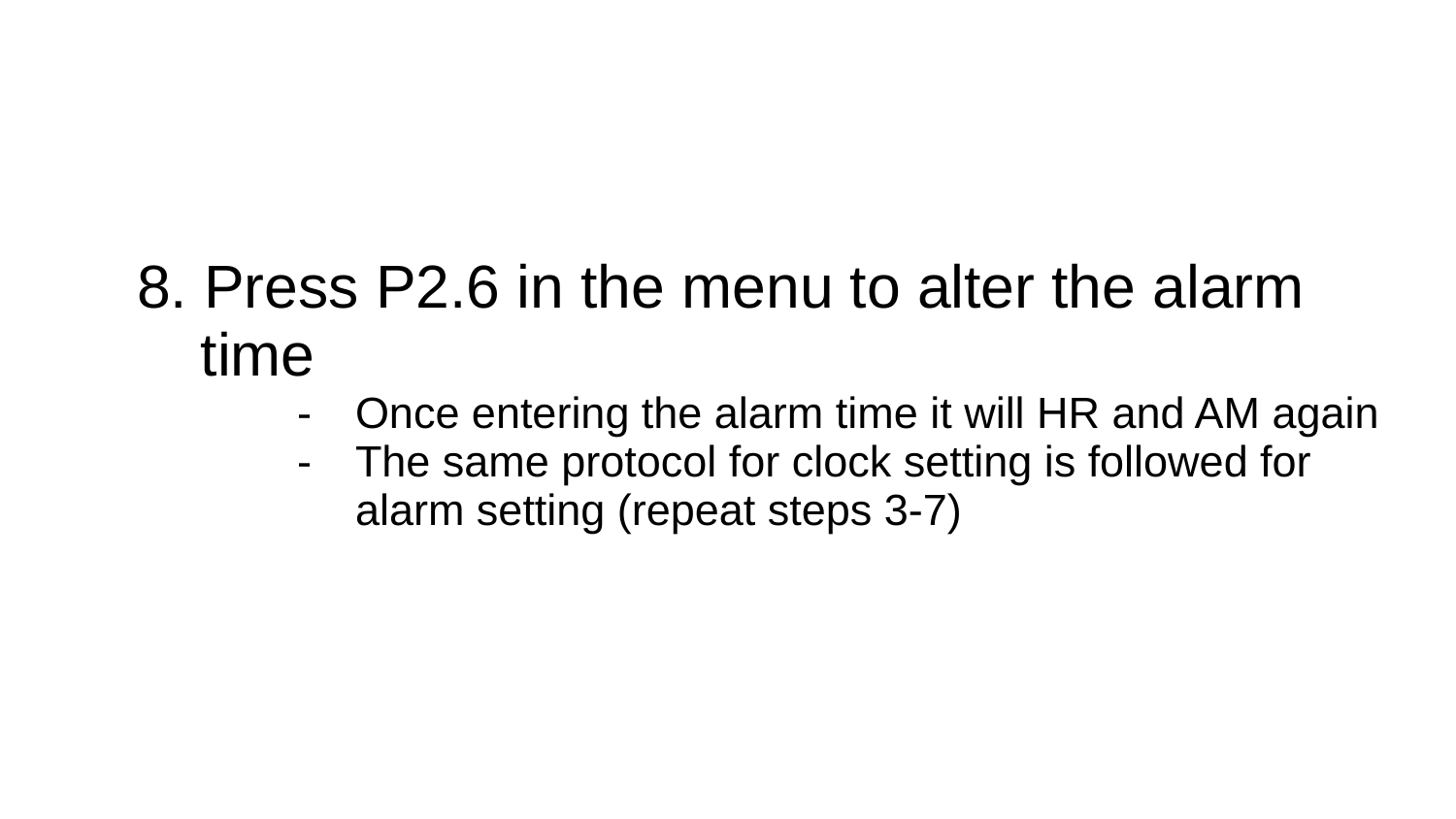

# 8. Press P2.6 in the menu to alter the alarm time
Once entering the alarm time it will HR and AM again
The same protocol for clock setting is followed for alarm setting (repeat steps 3-7)